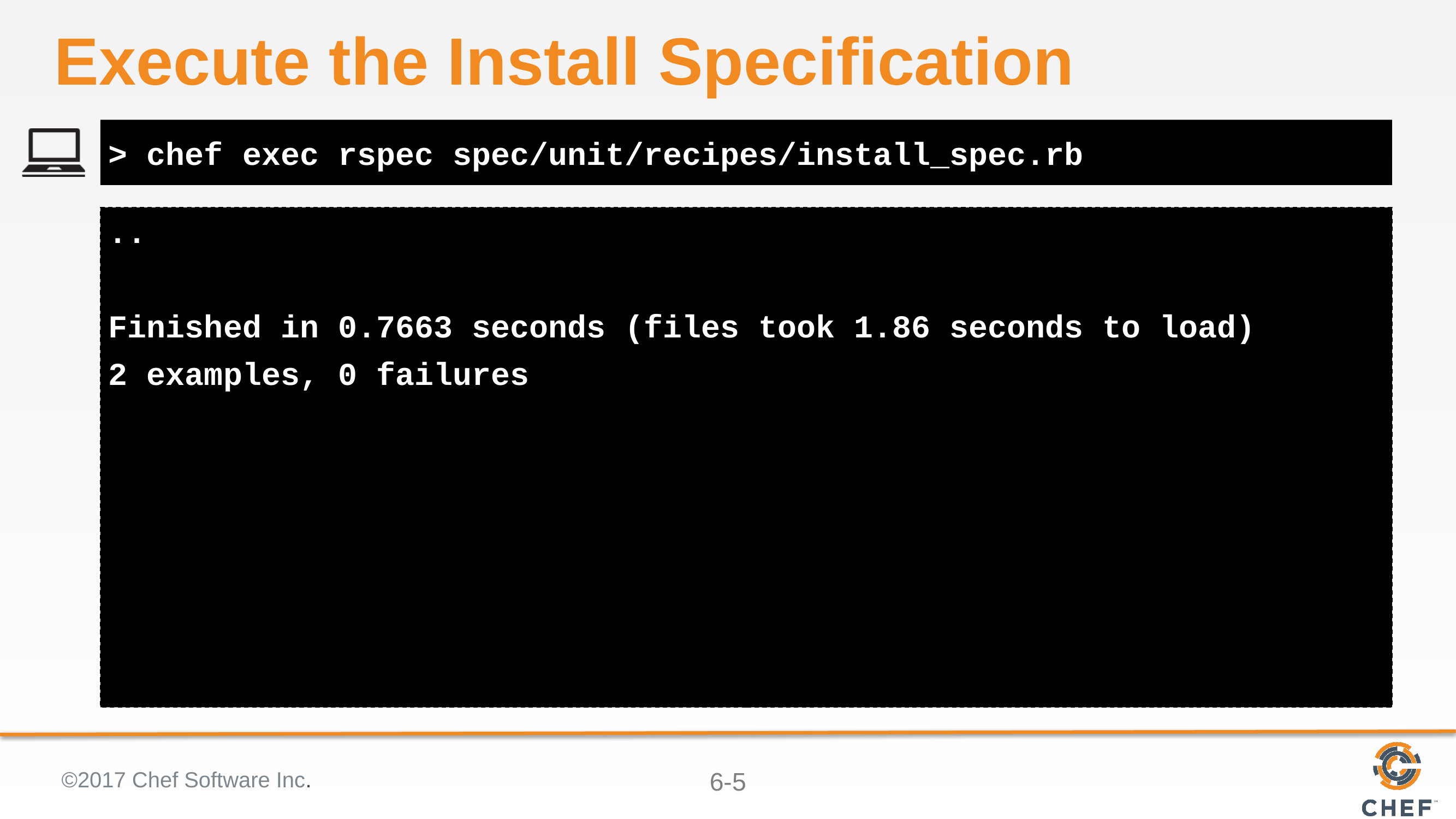

# Execute the Install Specification
> chef exec rspec spec/unit/recipes/install_spec.rb
..

Finished in 0.7663 seconds (files took 1.86 seconds to load)
2 examples, 0 failures